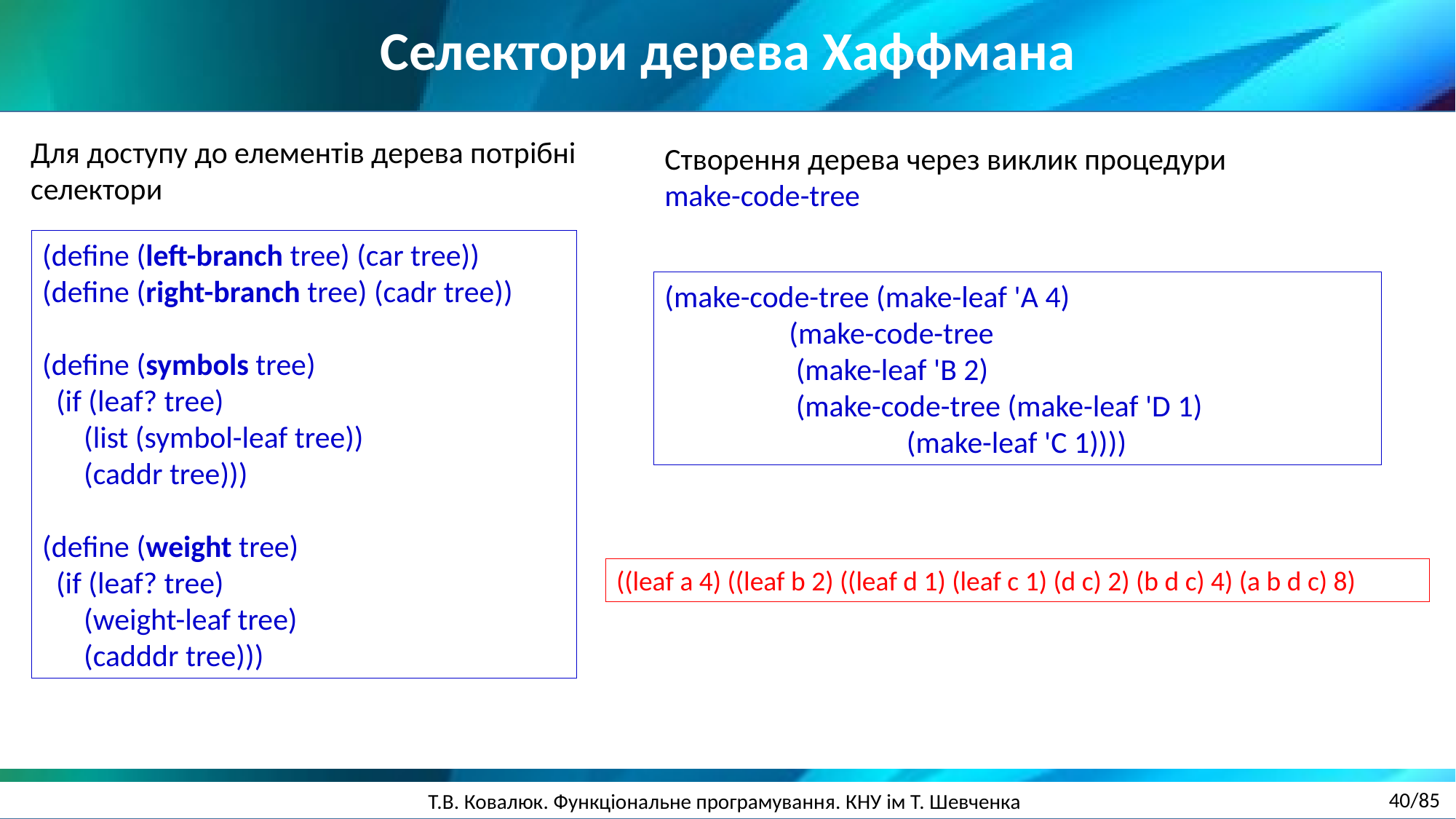

Селектори дерева Хаффмана
Для доступу до елементів дерева потрібні селектори
Створення дерева через виклик процедури
make-code-tree
(define (left-branch tree) (car tree))
(define (right-branch tree) (cadr tree))

(define (symbols tree)
  (if (leaf? tree)
      (list (symbol-leaf tree))
      (caddr tree)))

(define (weight tree)
  (if (leaf? tree)
      (weight-leaf tree)
      (cadddr tree)))
(make-code-tree (make-leaf 'A 4)
                  (make-code-tree
                   (make-leaf 'B 2)
                   (make-code-tree (make-leaf 'D 1)
                                   (make-leaf 'C 1))))
((leaf a 4) ((leaf b 2) ((leaf d 1) (leaf c 1) (d c) 2) (b d c) 4) (a b d c) 8)
40/85